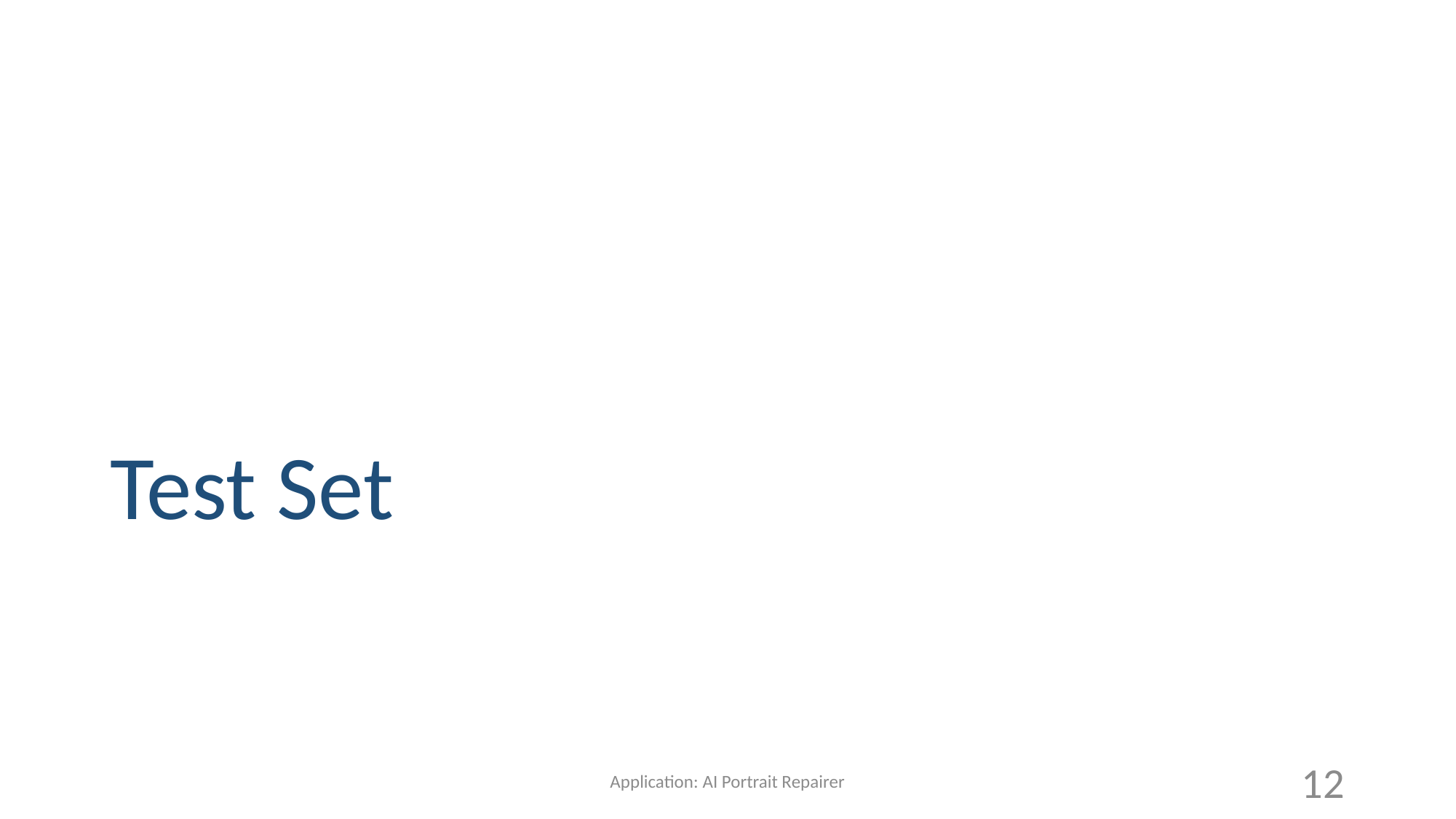

# Test Set

Application: AI Portrait Repairer
12